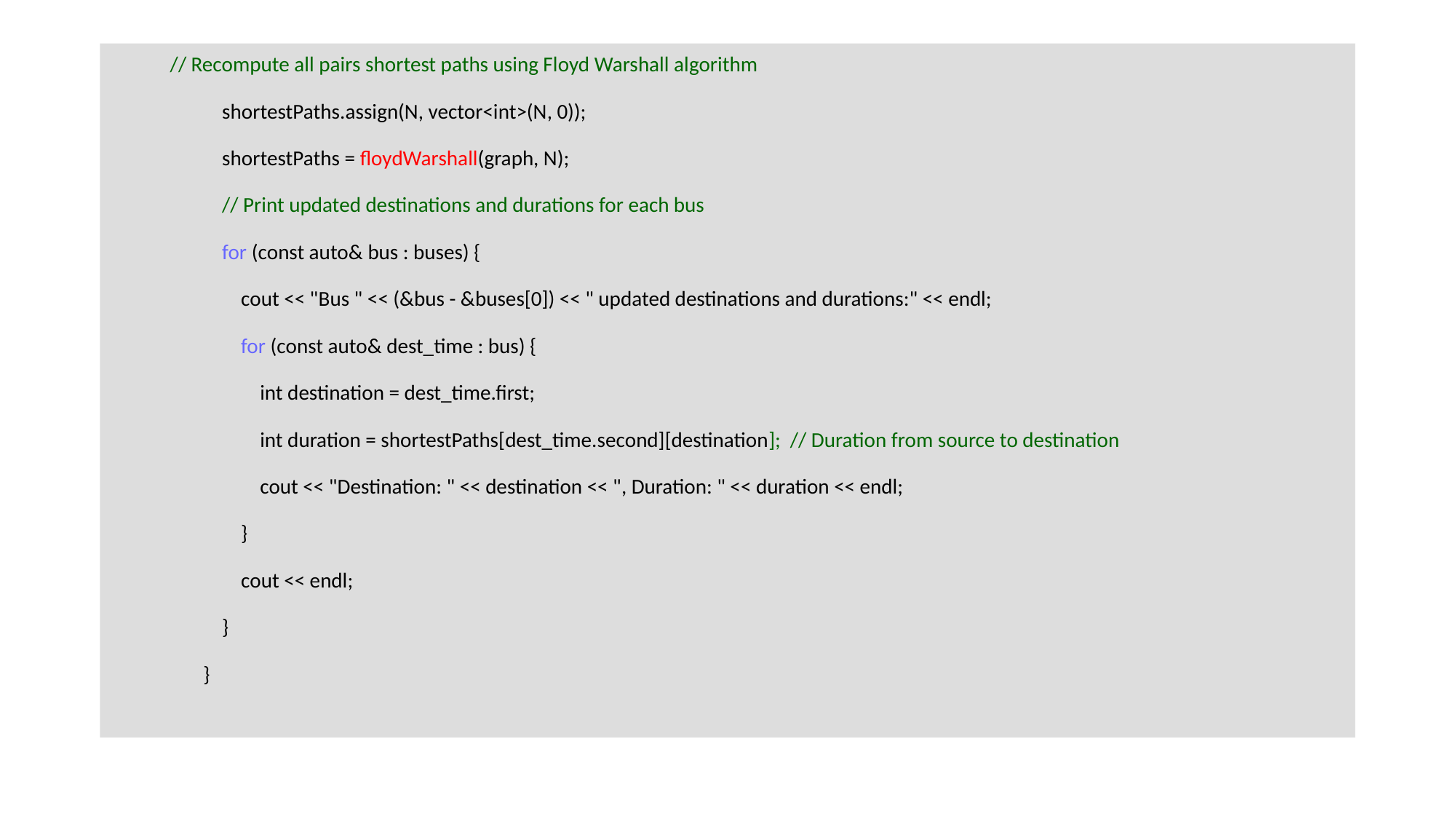

// Recompute all pairs shortest paths using Floyd Warshall algorithm
            shortestPaths.assign(N, vector<int>(N, 0));
            shortestPaths = floydWarshall(graph, N);
            // Print updated destinations and durations for each bus
            for (const auto& bus : buses) {
                cout << "Bus " << (&bus - &buses[0]) << " updated destinations and durations:" << endl;
                for (const auto& dest_time : bus) {
                    int destination = dest_time.first;
                    int duration = shortestPaths[dest_time.second][destination];  // Duration from source to destination
                    cout << "Destination: " << destination << ", Duration: " << duration << endl;
                }
                cout << endl;
            }
        }